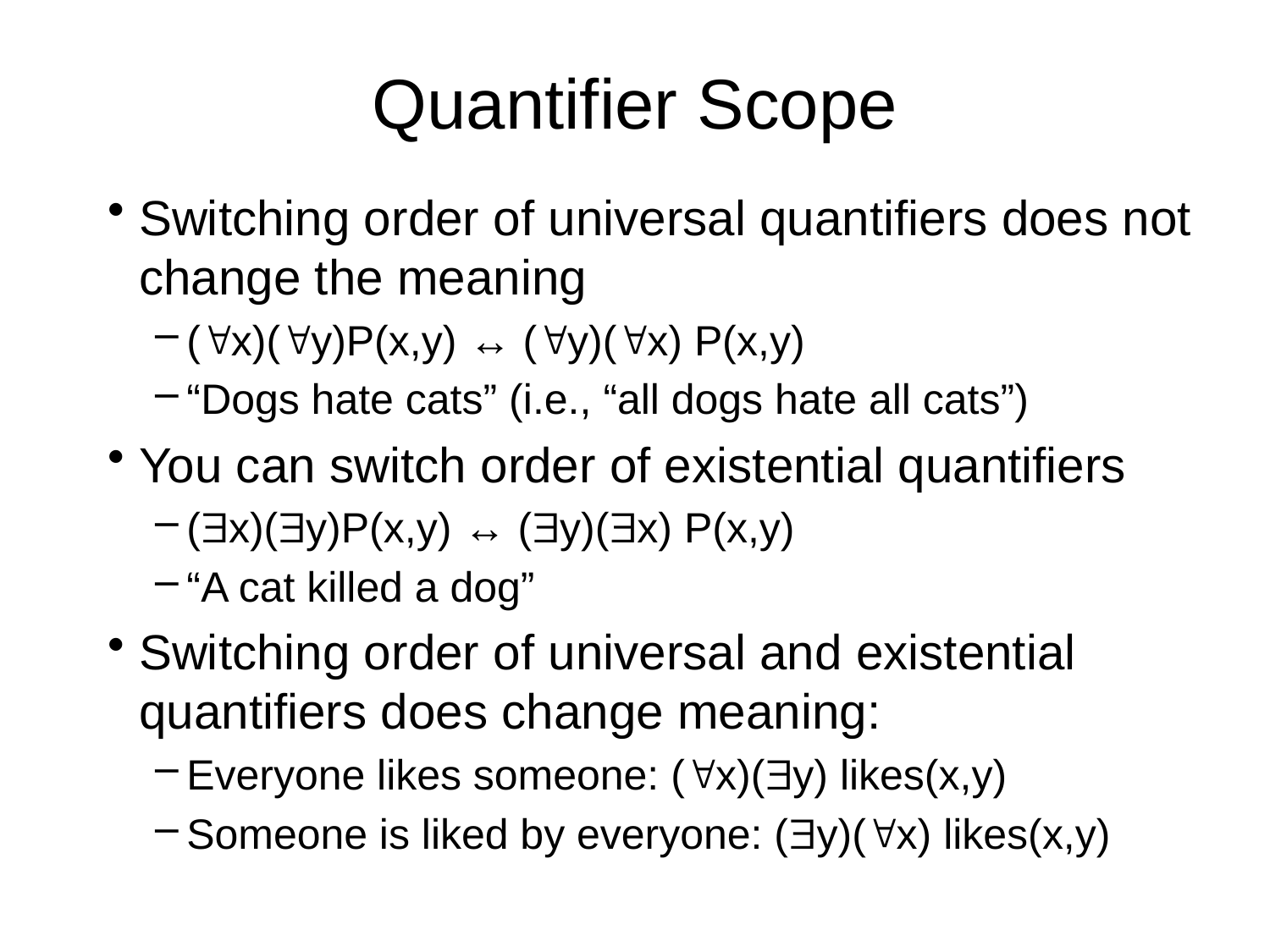

# Quantifier Scope
Switching order of universal quantifiers does not change the meaning
(∀x)(∀y)P(x,y) ↔ (∀y)(∀x) P(x,y)
“Dogs hate cats” (i.e., “all dogs hate all cats”)
You can switch order of existential quantifiers
(∃x)(∃y)P(x,y) ↔ (∃y)(∃x) P(x,y)
“A cat killed a dog”
Switching order of universal and existential quantifiers does change meaning:
Everyone likes someone: (∀x)(∃y) likes(x,y)
Someone is liked by everyone: (∃y)(∀x) likes(x,y)